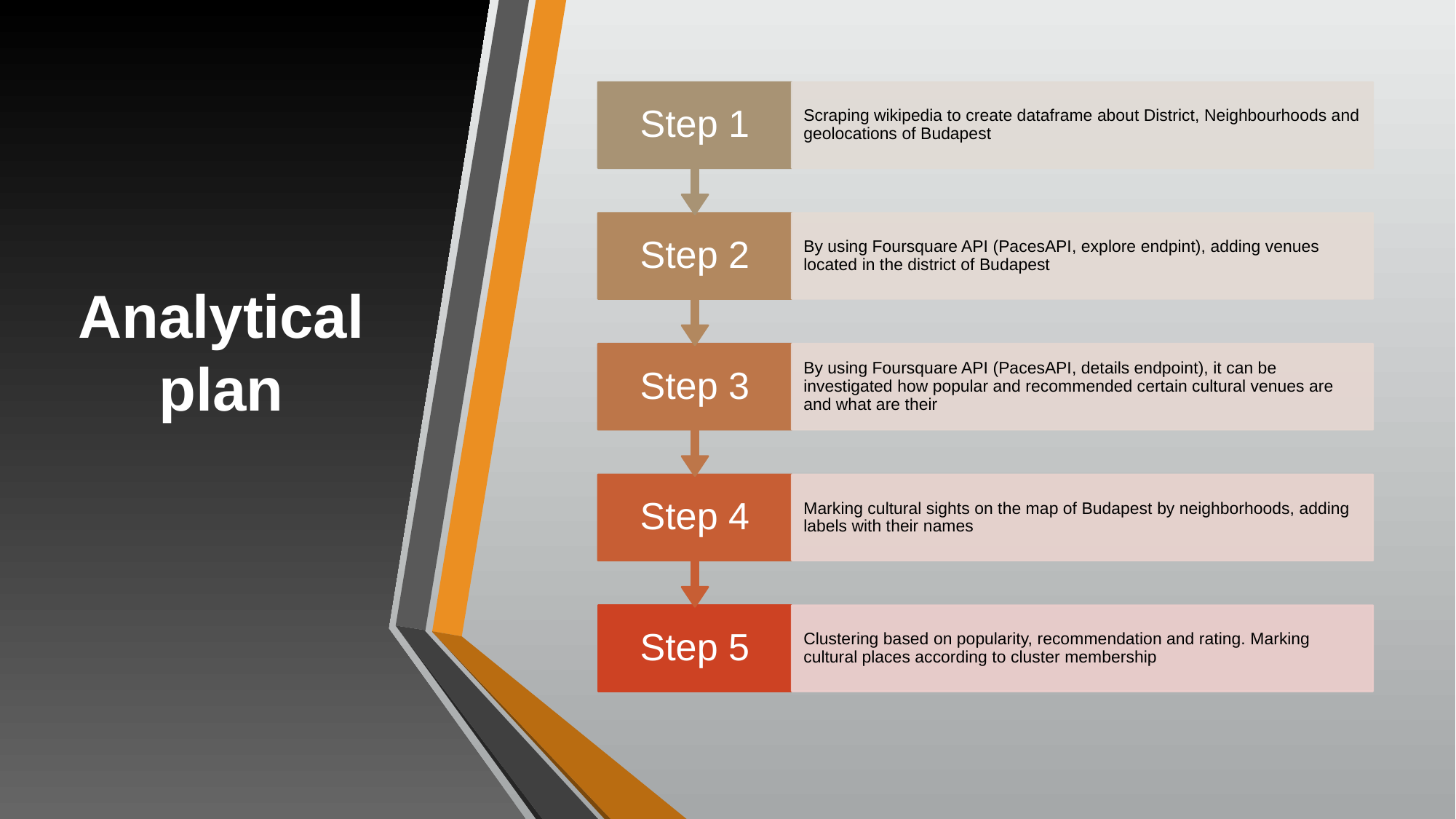

# Analytical plan
Step 5
Clustering based on popularity, recommendation and rating. Marking cultural places according to cluster membership
Step 4
Marking cultural sights on the map of Budapest by neighborhoods, adding labels with their names
Step 3
By using Foursquare API (PacesAPI, details endpoint), it can be investigated how popular and recommended certain cultural venues are and what are their
Step 2
By using Foursquare API (PacesAPI, explore endpint), adding venues located in the district of Budapest
Step 1
Scraping wikipedia to create dataframe about District, Neighbourhoods and geolocations of Budapest